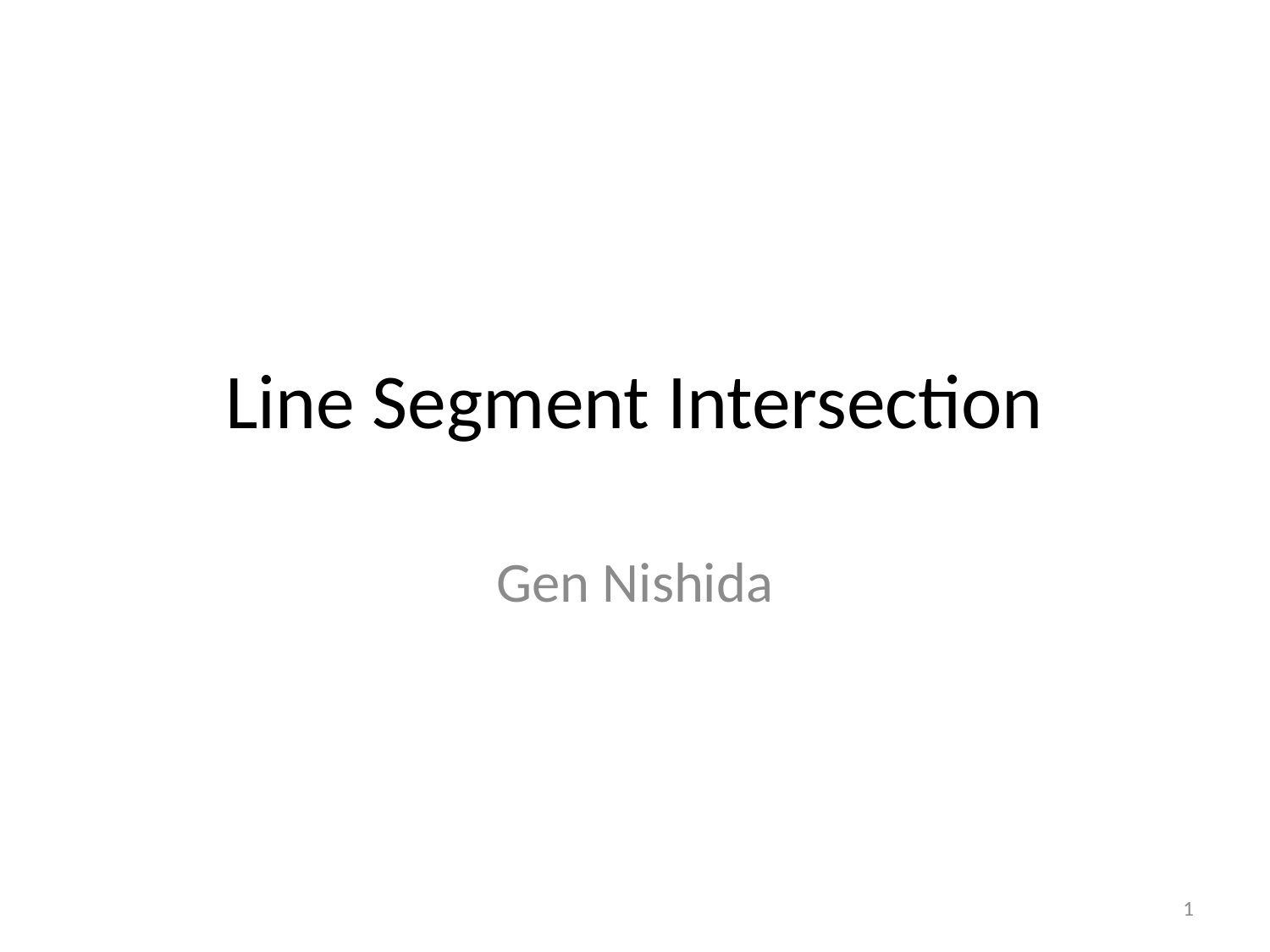

# Line Segment Intersection
Gen Nishida
1